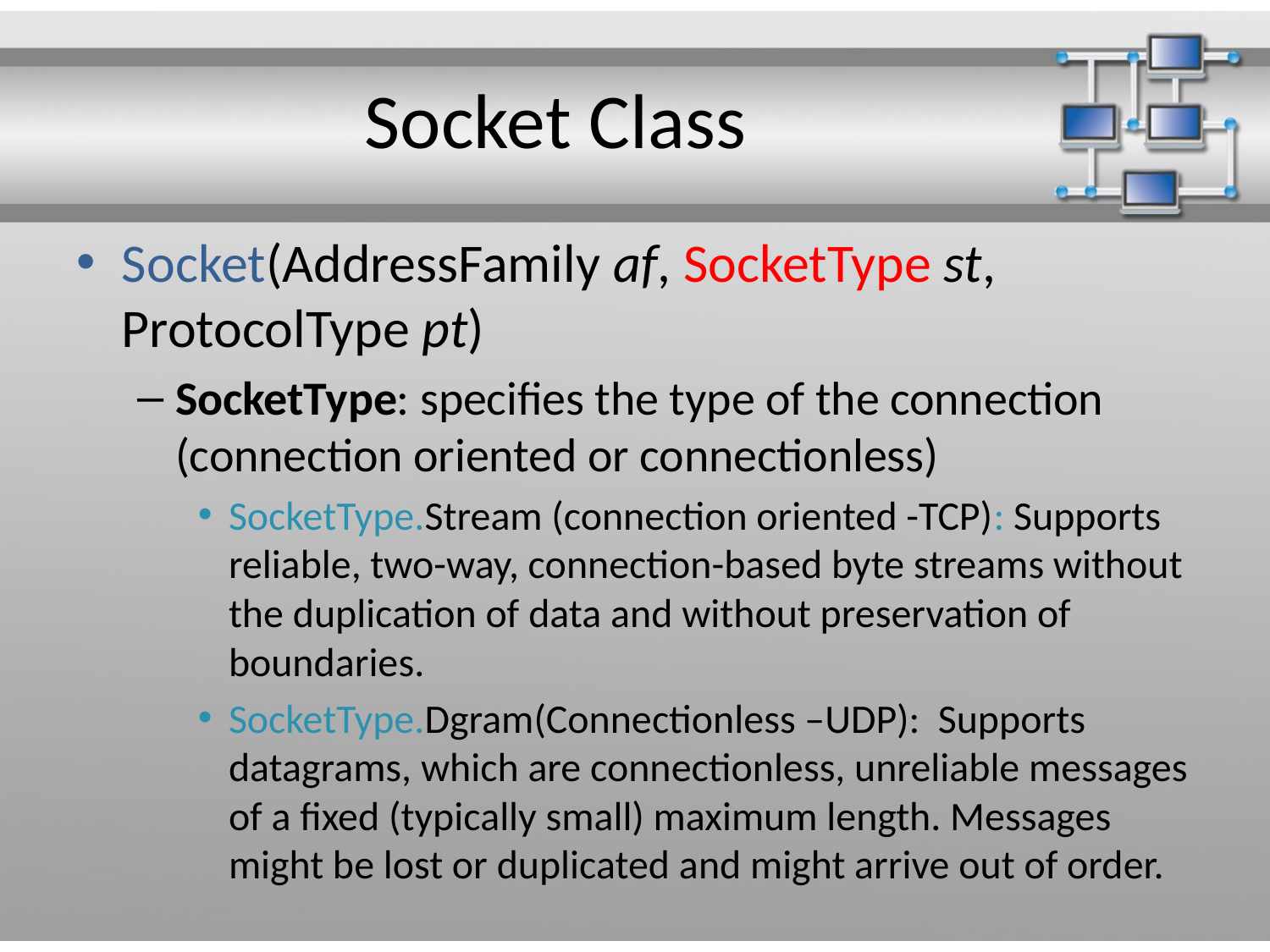

# Socket Class
Socket(AddressFamily af, SocketType st, ProtocolType pt)
SocketType: specifies the type of the connection (connection oriented or connectionless)
SocketType.Stream (connection oriented -TCP): Supports reliable, two-way, connection-based byte streams without the duplication of data and without preservation of boundaries.
SocketType.Dgram(Connectionless –UDP):  Supports datagrams, which are connectionless, unreliable messages of a fixed (typically small) maximum length. Messages might be lost or duplicated and might arrive out of order.